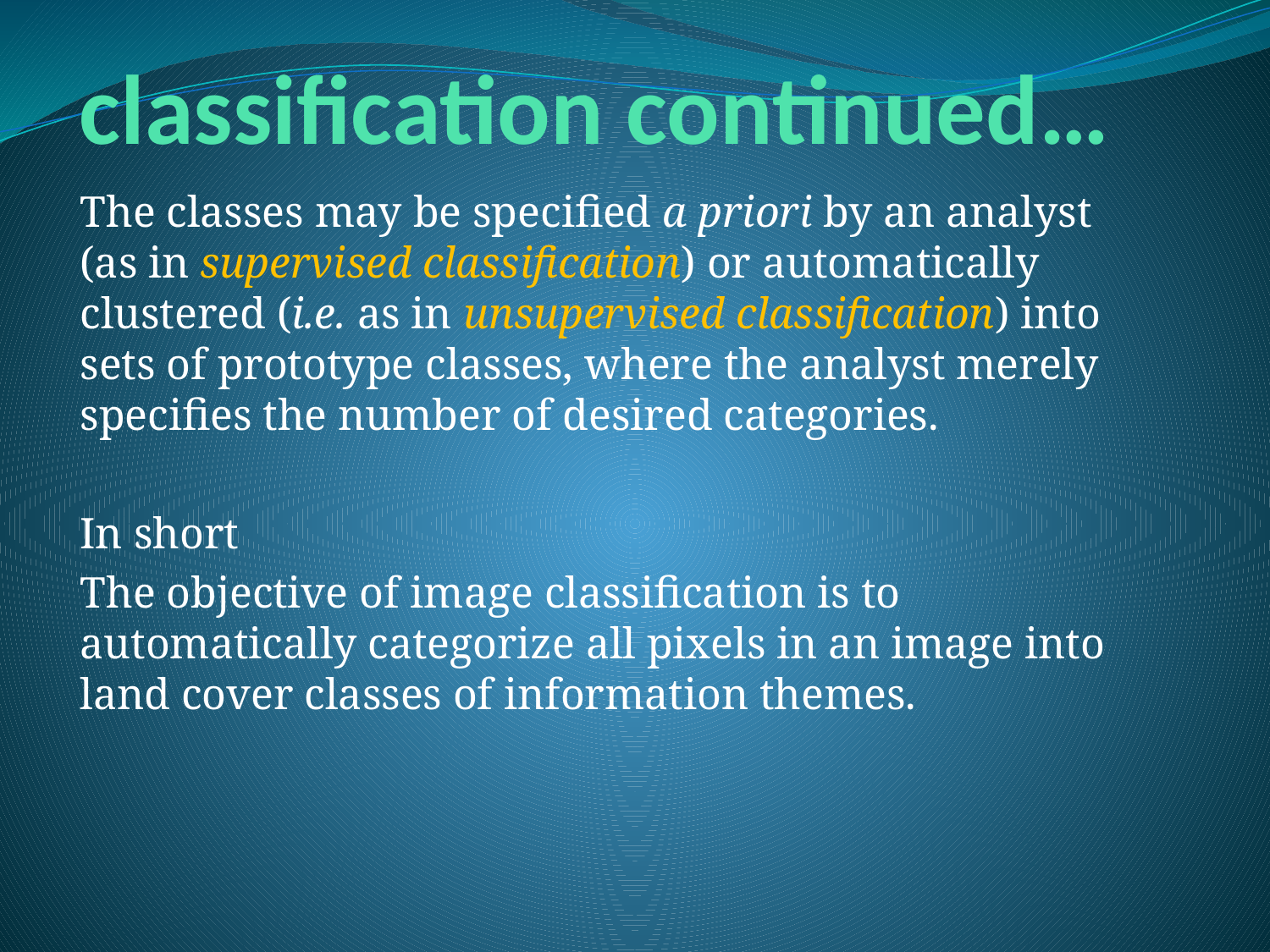

# classification continued…
The classes may be specified a priori by an analyst (as in supervised classification) or automatically clustered (i.e. as in unsupervised classification) into sets of prototype classes, where the analyst merely specifies the number of desired categories.

In short
The objective of image classification is to automatically categorize all pixels in an image into land cover classes of information themes.